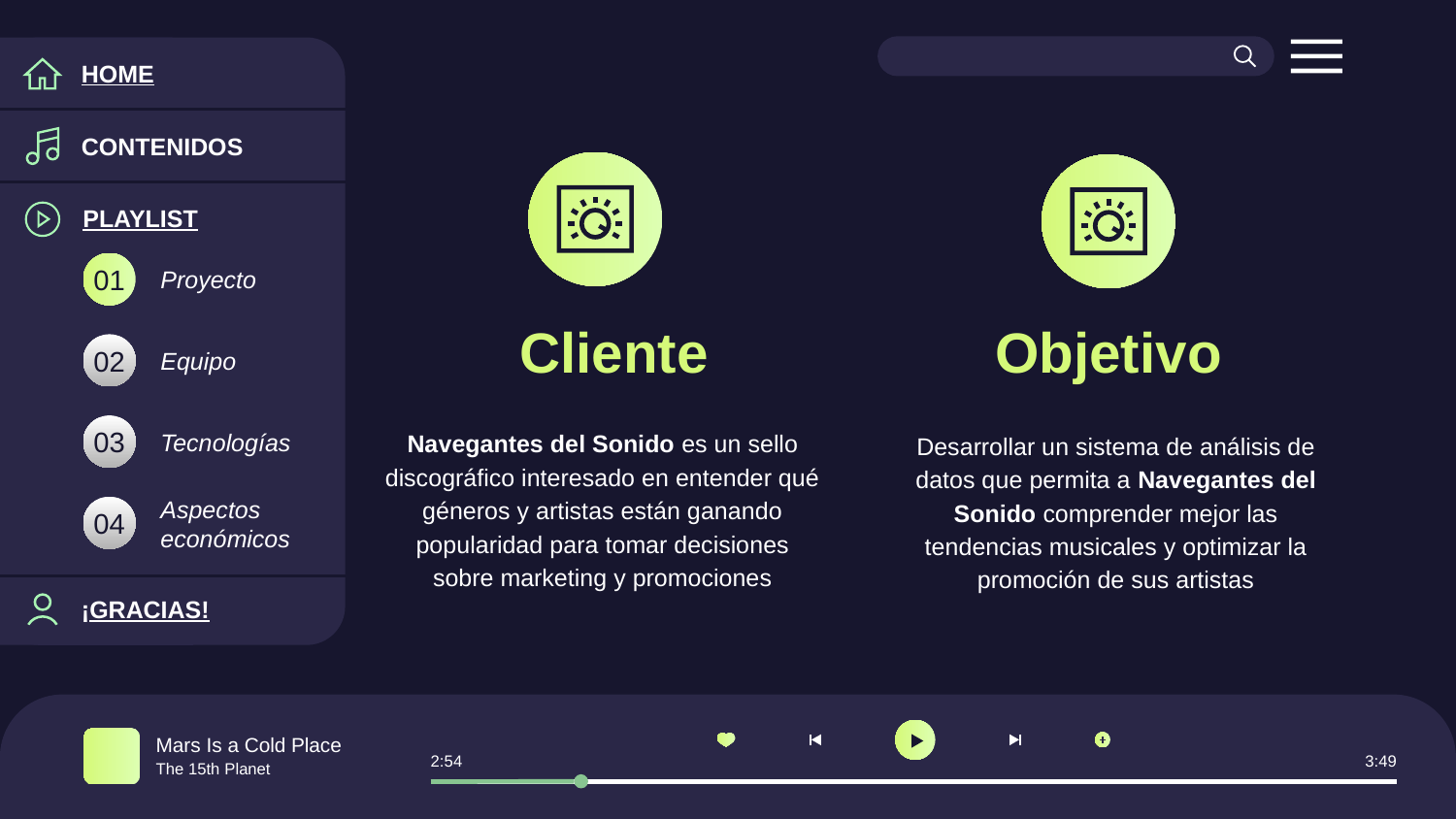

HOME

CONTENIDOS

PLAYLIST

Proyecto
01
# Cliente
Objetivo
Equipo
02
Navegantes del Sonido es un sello discográfico interesado en entender qué géneros y artistas están ganando popularidad para tomar decisiones sobre marketing y promociones
Desarrollar un sistema de análisis de datos que permita a Navegantes del Sonido comprender mejor las tendencias musicales y optimizar la promoción de sus artistas
Tecnologías
03
Aspectos económicos
04
¡GRACIAS!